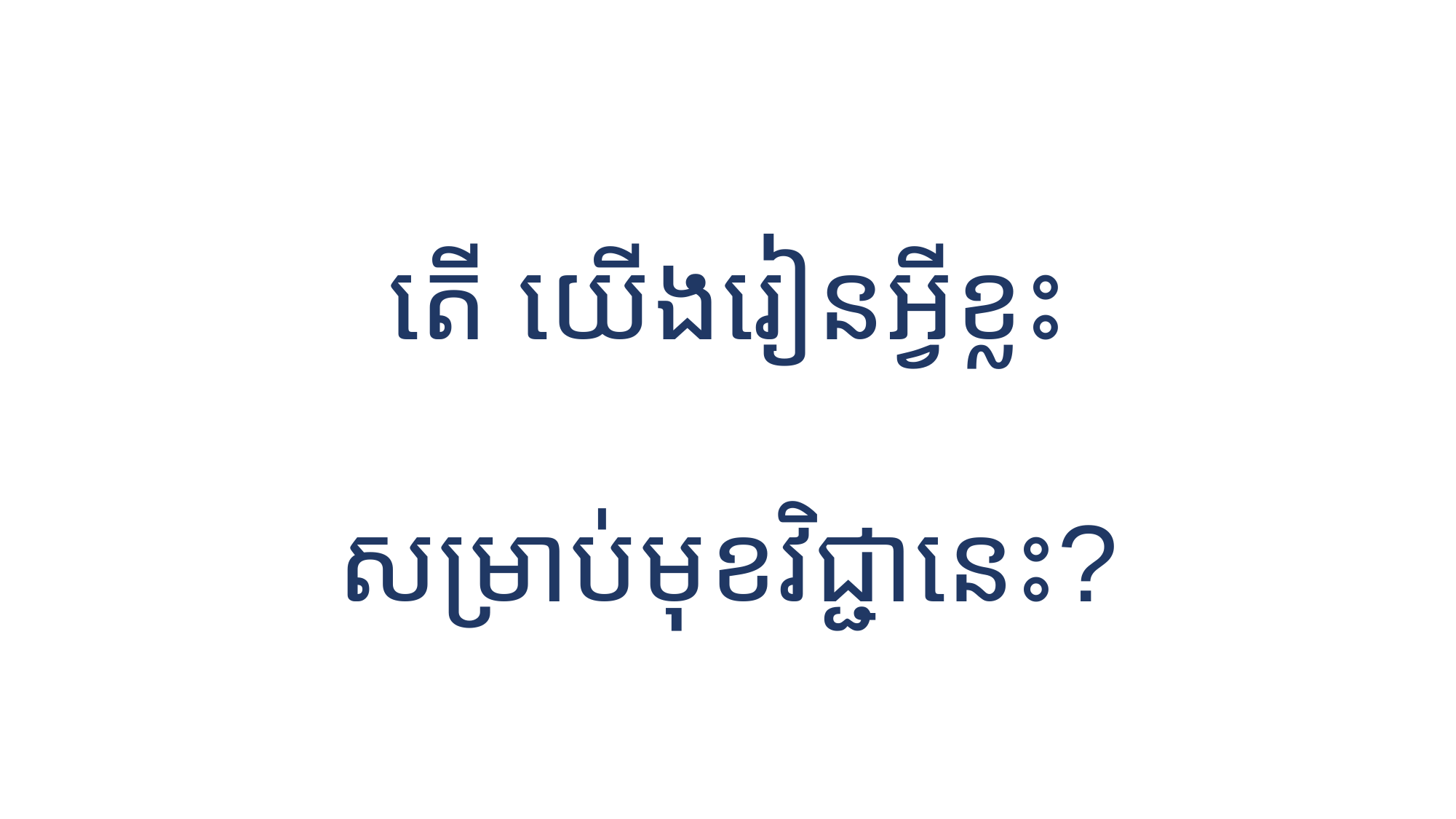

តើ យើងរៀនអ្វីខ្លះ

សម្រាប់មុខវិជ្ជានេះ?